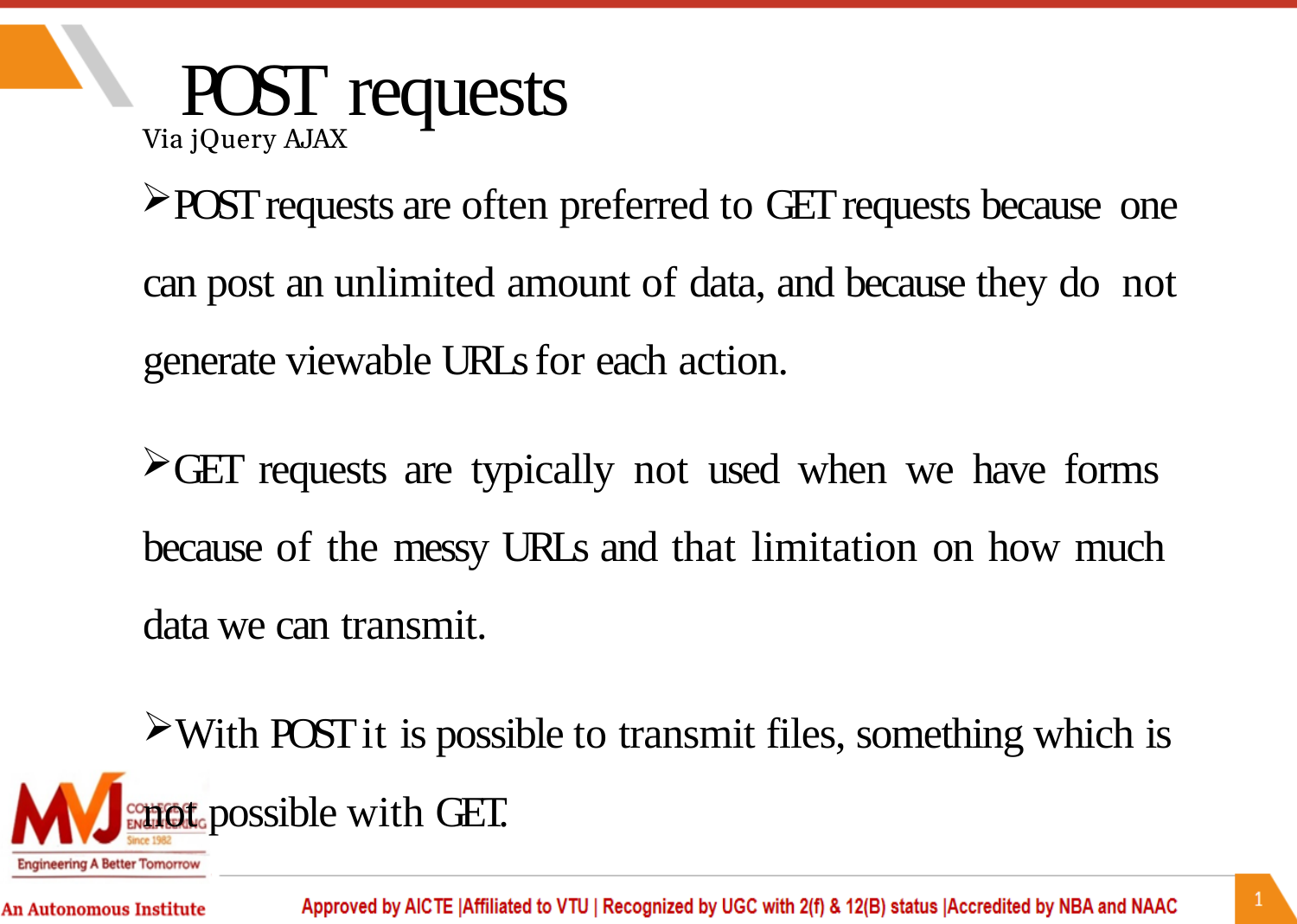

# POST requests
Via jQuery AJAX
POST requests are often preferred to GET requests because  one can post an unlimited amount of data, and because they do  not generate viewable URLs for each action.
GET requests are typically not used when we have forms  because of the messy URLs and that limitation on how much  data we can transmit.
With POST it is possible to transmit files, something which is
not possible with GET.